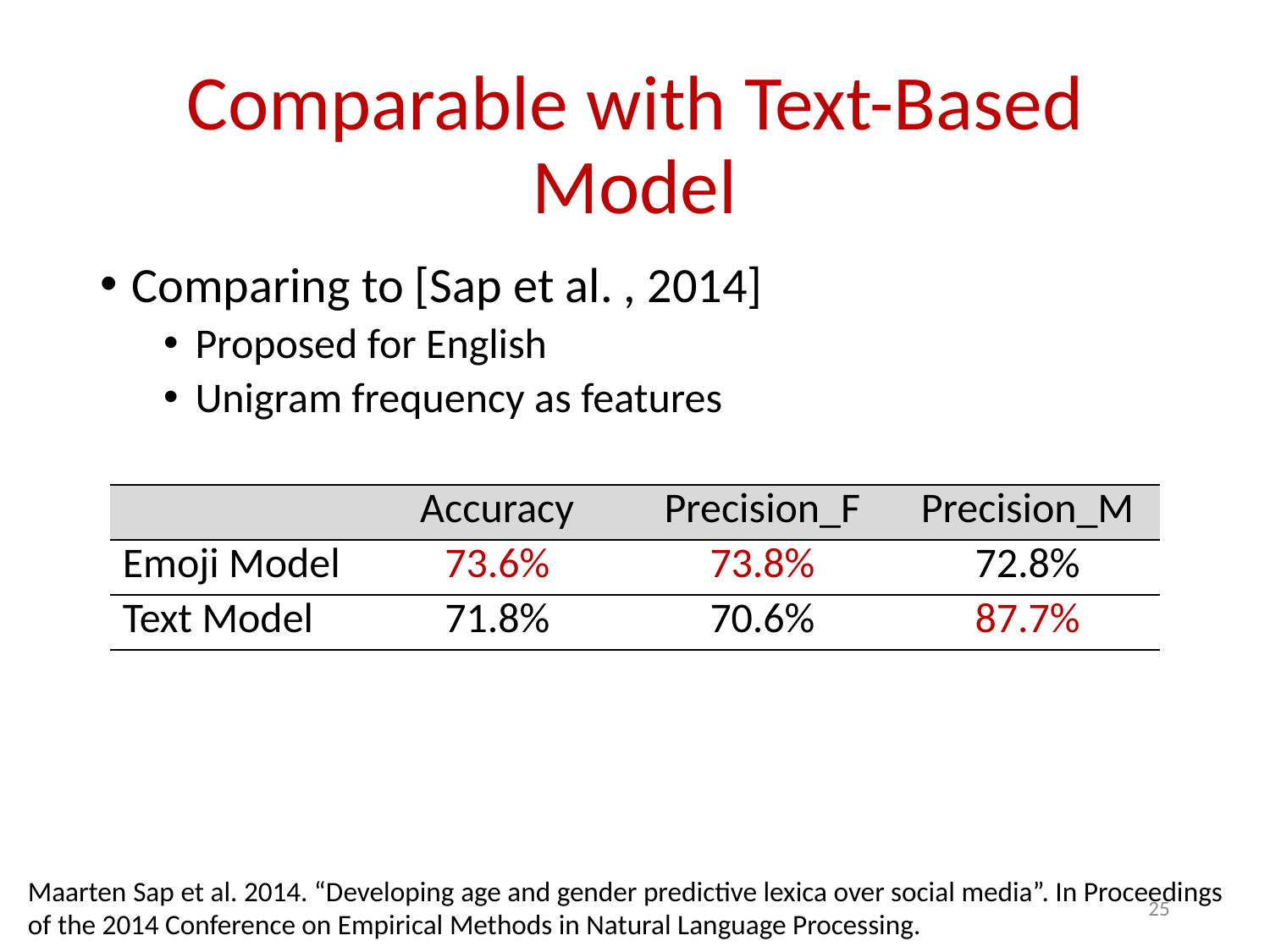

# Comparable with Text-Based Model
Comparing to [Sap et al. , 2014]
Proposed for English
Unigram frequency as features

|  | Accuracy | Precision\_F | Precision\_M |
| --- | --- | --- | --- |
| Emoji Model | 73.6% | 73.8% | 72.8% |
| Text Model | 71.8% | 70.6% | 87.7% |
Maarten Sap et al. 2014. “Developing age and gender predictive lexica over social media”. In Proceedings of the 2014 Conference on Empirical Methods in Natural Language Processing.
25